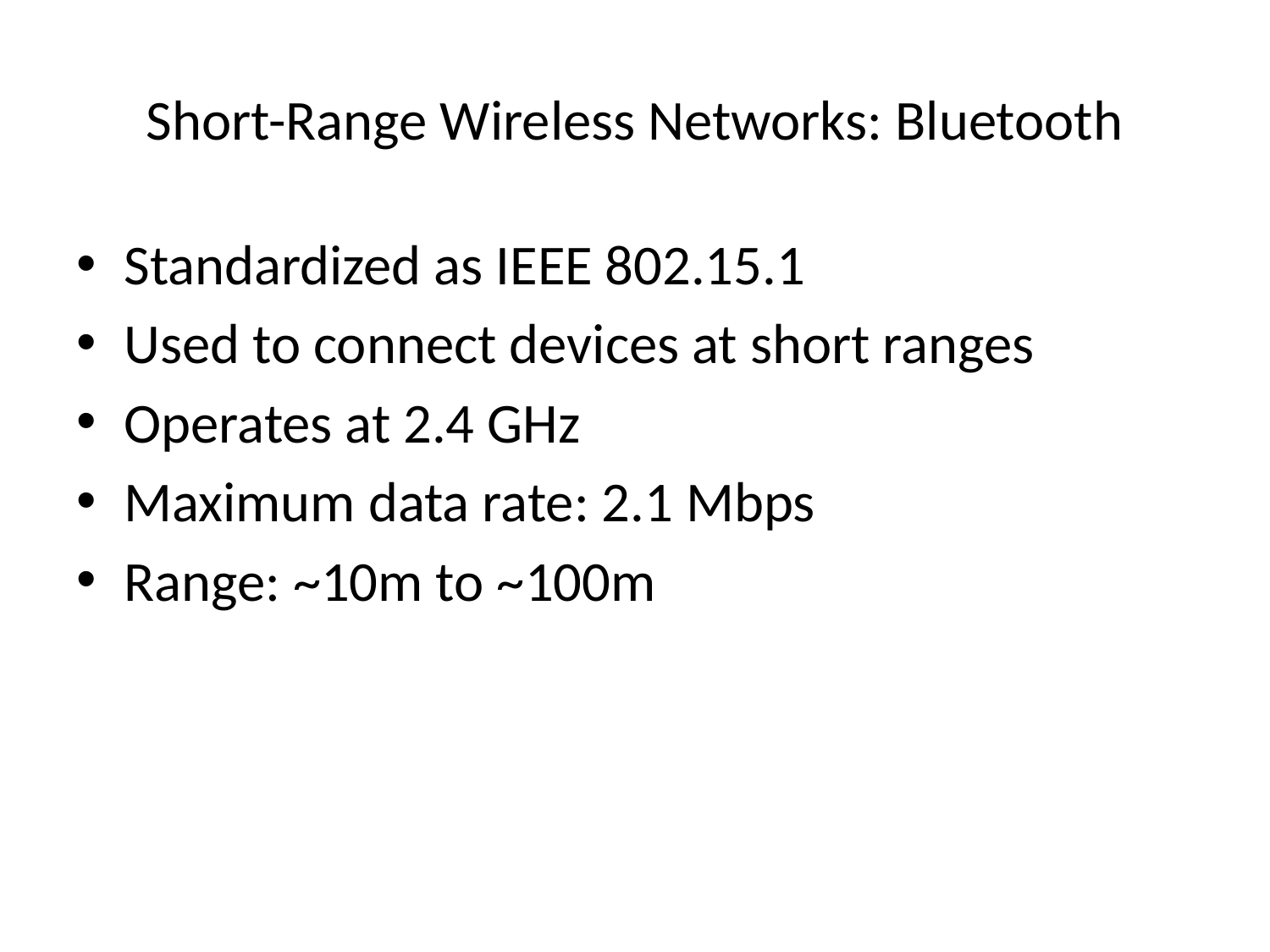

# Short-Range Wireless Networks: Bluetooth
Standardized as IEEE 802.15.1
Used to connect devices at short ranges
Operates at 2.4 GHz
Maximum data rate: 2.1 Mbps
Range: ~10m to ~100m